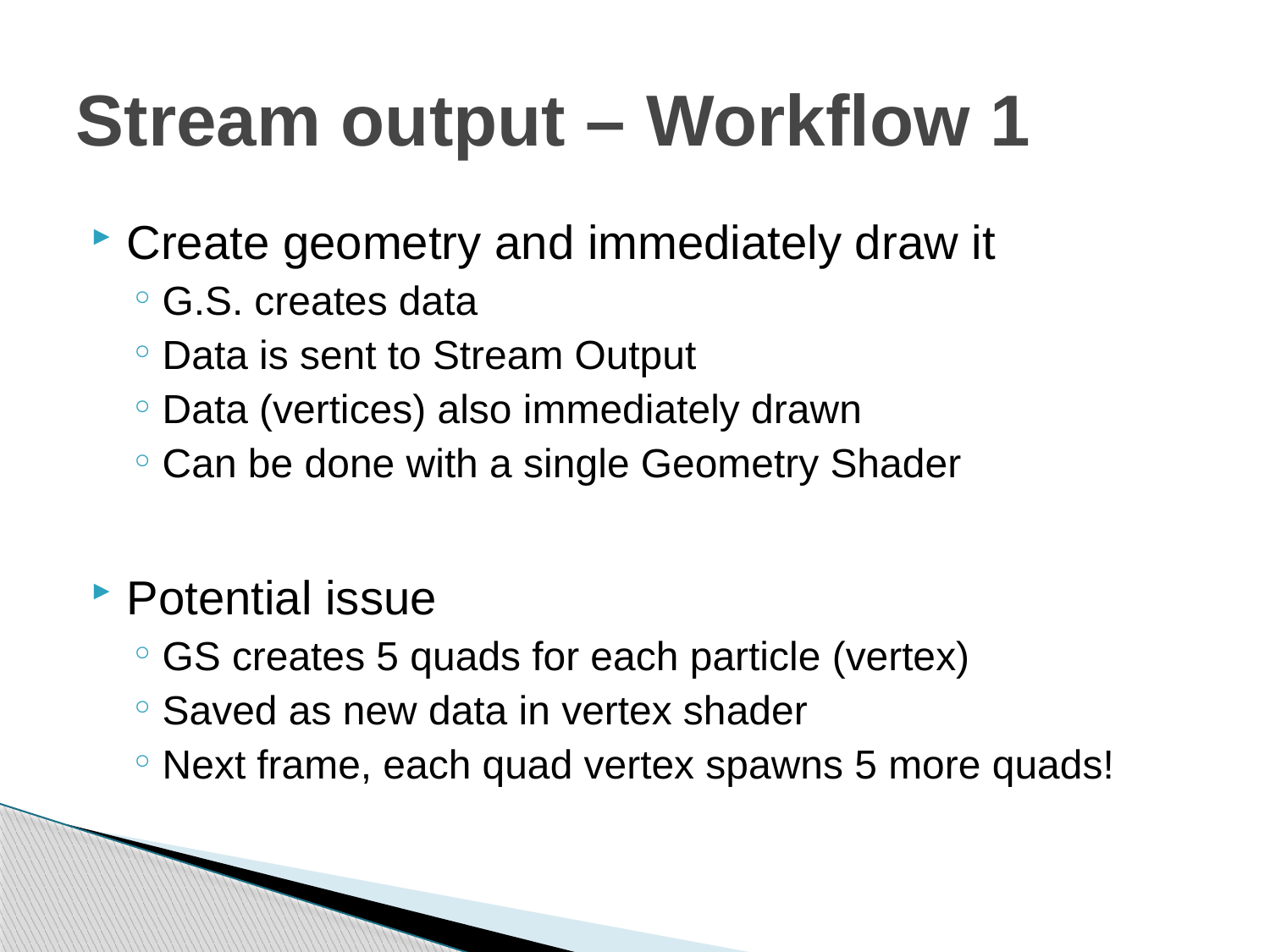

# Stream output – Workflow 1
Create geometry and immediately draw it
G.S. creates data
Data is sent to Stream Output
Data (vertices) also immediately drawn
Can be done with a single Geometry Shader

Potential issue
GS creates 5 quads for each particle (vertex)
Saved as new data in vertex shader
Next frame, each quad vertex spawns 5 more quads!